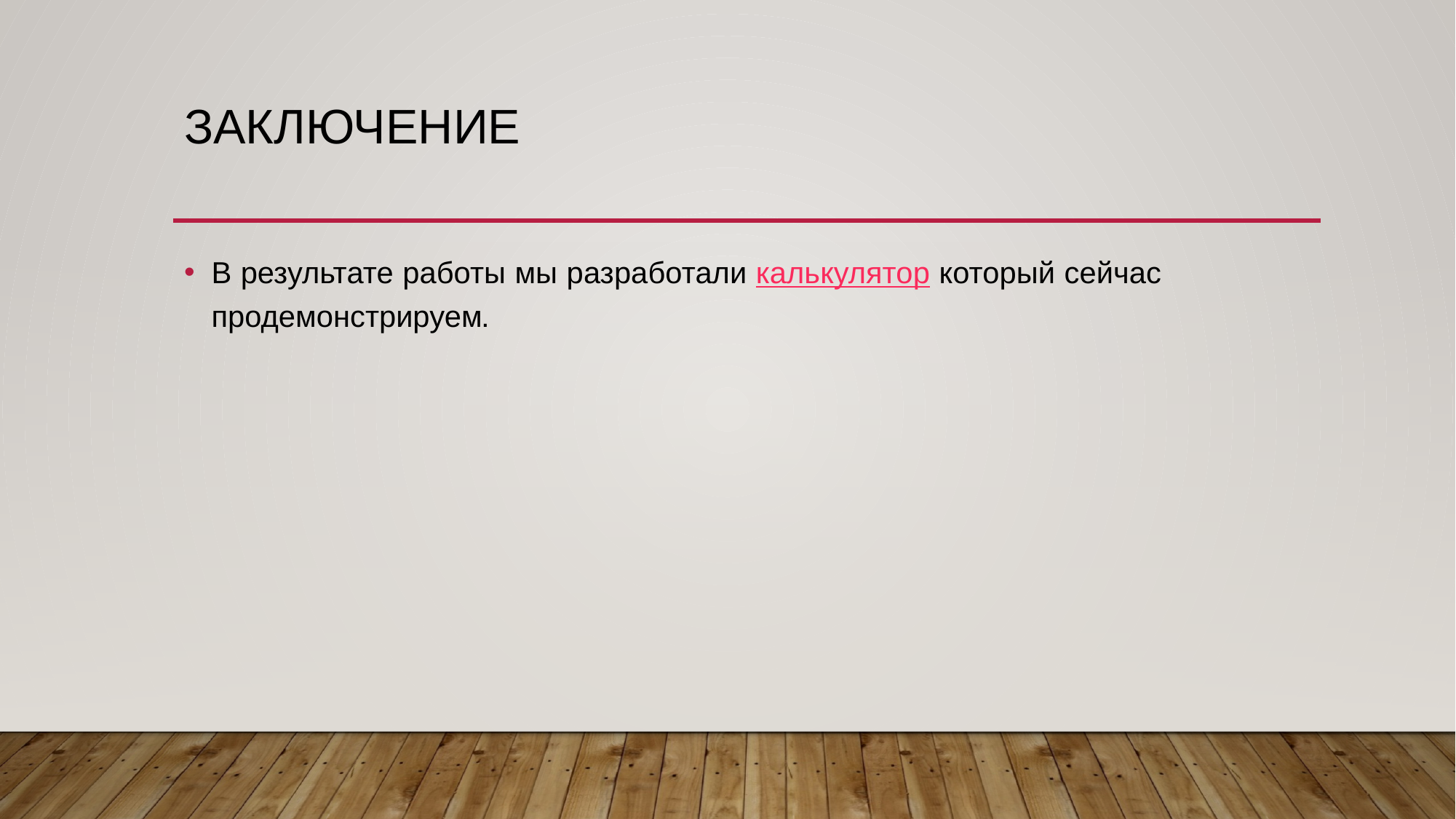

# Заключение
В результате работы мы разработали калькулятор который сейчас продемонстрируем.